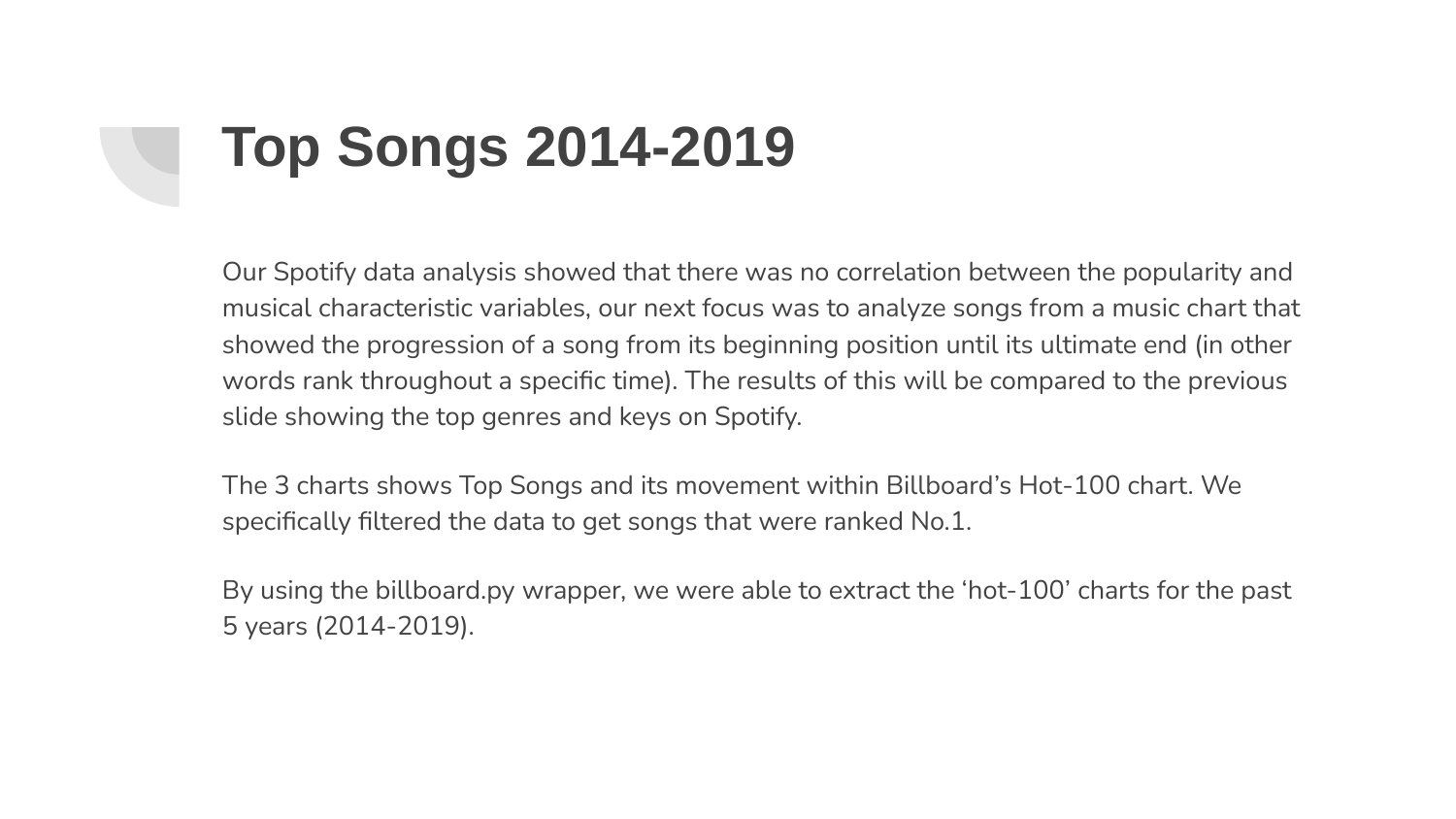

# Top Songs 2014-2019
Our Spotify data analysis showed that there was no correlation between the popularity and musical characteristic variables, our next focus was to analyze songs from a music chart that showed the progression of a song from its beginning position until its ultimate end (in other words rank throughout a specific time). The results of this will be compared to the previous slide showing the top genres and keys on Spotify.
The 3 charts shows Top Songs and its movement within Billboard’s Hot-100 chart. We specifically filtered the data to get songs that were ranked No.1.
By using the billboard.py wrapper, we were able to extract the ‘hot-100’ charts for the past 5 years (2014-2019).